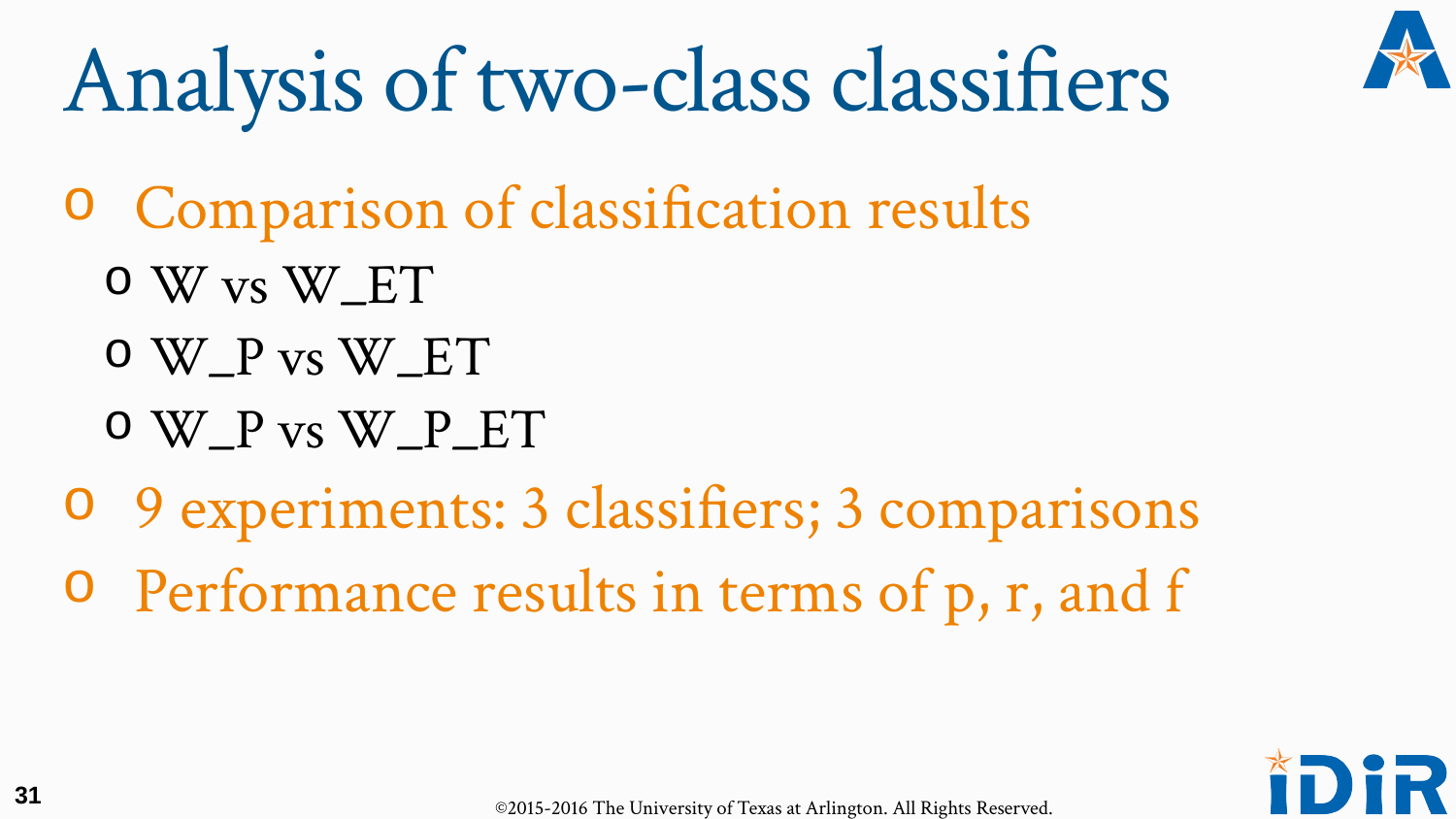

# Analysis of two-class classifiers
Comparison of classification results
 W vs W_ET
 W_P vs W_ET
 W_P vs W_P_ET
9 experiments: 3 classifiers; 3 comparisons
Performance results in terms of p, r, and f
31